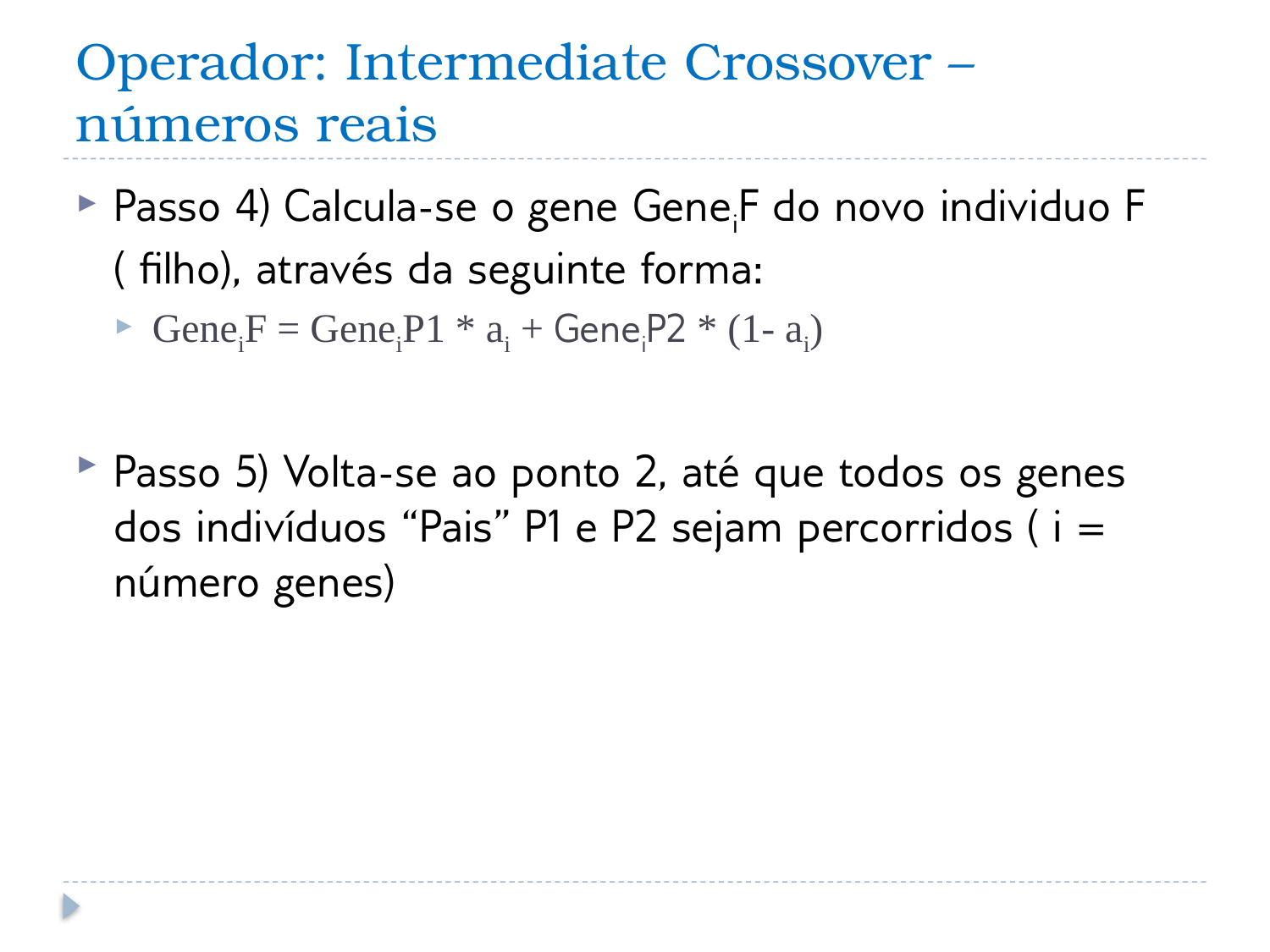

# Operador: Intermediate Crossover – números reais
Passo 4) Calcula-se o gene GeneiF do novo individuo F ( filho), através da seguinte forma:
GeneiF = GeneiP1 * ai + GeneiP2 * (1- ai)

Passo 5) Volta-se ao ponto 2, até que todos os genes dos indivíduos “Pais” P1 e P2 sejam percorridos ( i = número genes)